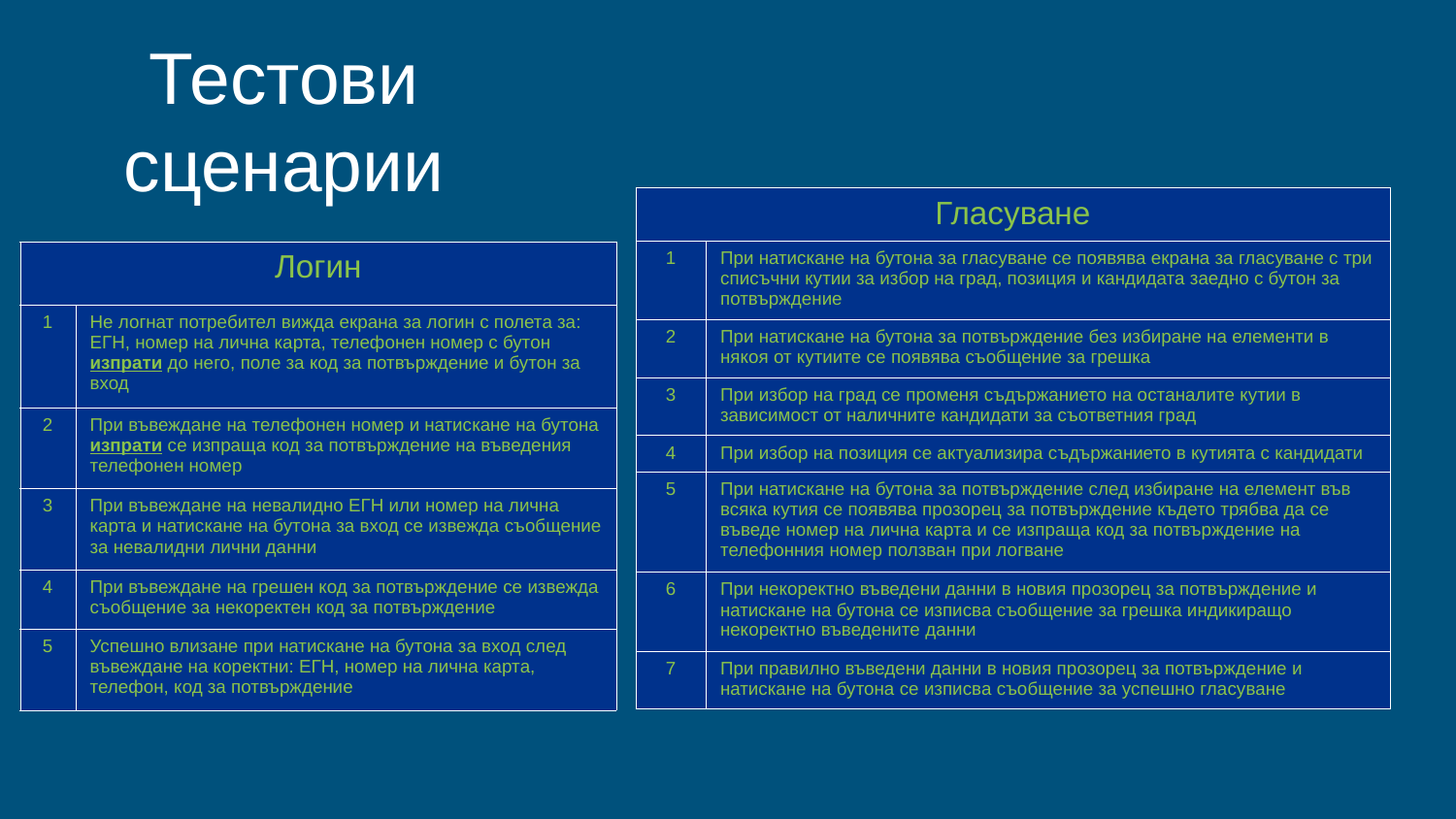

Тестови сценарии
| Гласуване |  |
| --- | --- |
| 1 | При натискане на бутона за гласуване се появява екрана за гласуване с три списъчни кутии за избор на град, позиция и кандидата заедно с бутон за потвърждение |
| 2 | При натискане на бутона за потвърждение без избиране на елементи в някоя от кутиите се появява съобщение за грешка |
| 3 | При избор на град се променя съдържанието на останалите кутии в зависимост от наличните кандидати за съответния град |
| 4 | При избор на позиция се актуализира съдържанието в кутията с кандидати |
| 5 | При натискане на бутона за потвърждение след избиране на елемент във всяка кутия се появява прозорец за потвърждение където трябва да се въведе номер на лична карта и се изпраща код за потвърждение на телефонния номер ползван при логване |
| 6 | При некоректно въведени данни в новия прозорец за потвърждение и натискане на бутона се изписва съобщение за грешка индикиращо некоректно въведените данни |
| 7 | При правилно въведени данни в новия прозорец за потвърждение и натискане на бутона се изписва съобщение за успешно гласуване |
| Логин |  |
| --- | --- |
| 1 | Не логнат потребител вижда екрана за логин с полета за: ЕГН, номер на лична карта, телефонен номер с бутон изпрати до него, поле за код за потвърждение и бутон за вход |
| 2 | При въвеждане на телефонен номер и натискане на бутона изпрати се изпраща код за потвърждение на въведения телефонен номер |
| 3 | При въвеждане на невалидно ЕГН или номер на лична карта и натискане на бутона за вход се извежда съобщение за невалидни лични данни |
| 4 | При въвеждане на грешен код за потвърждение се извежда съобщение за некоректен код за потвърждение |
| 5 | Успешно влизане при натискане на бутона за вход след въвеждане на коректни: ЕГН, номер на лична карта, телефон, код за потвърждение |